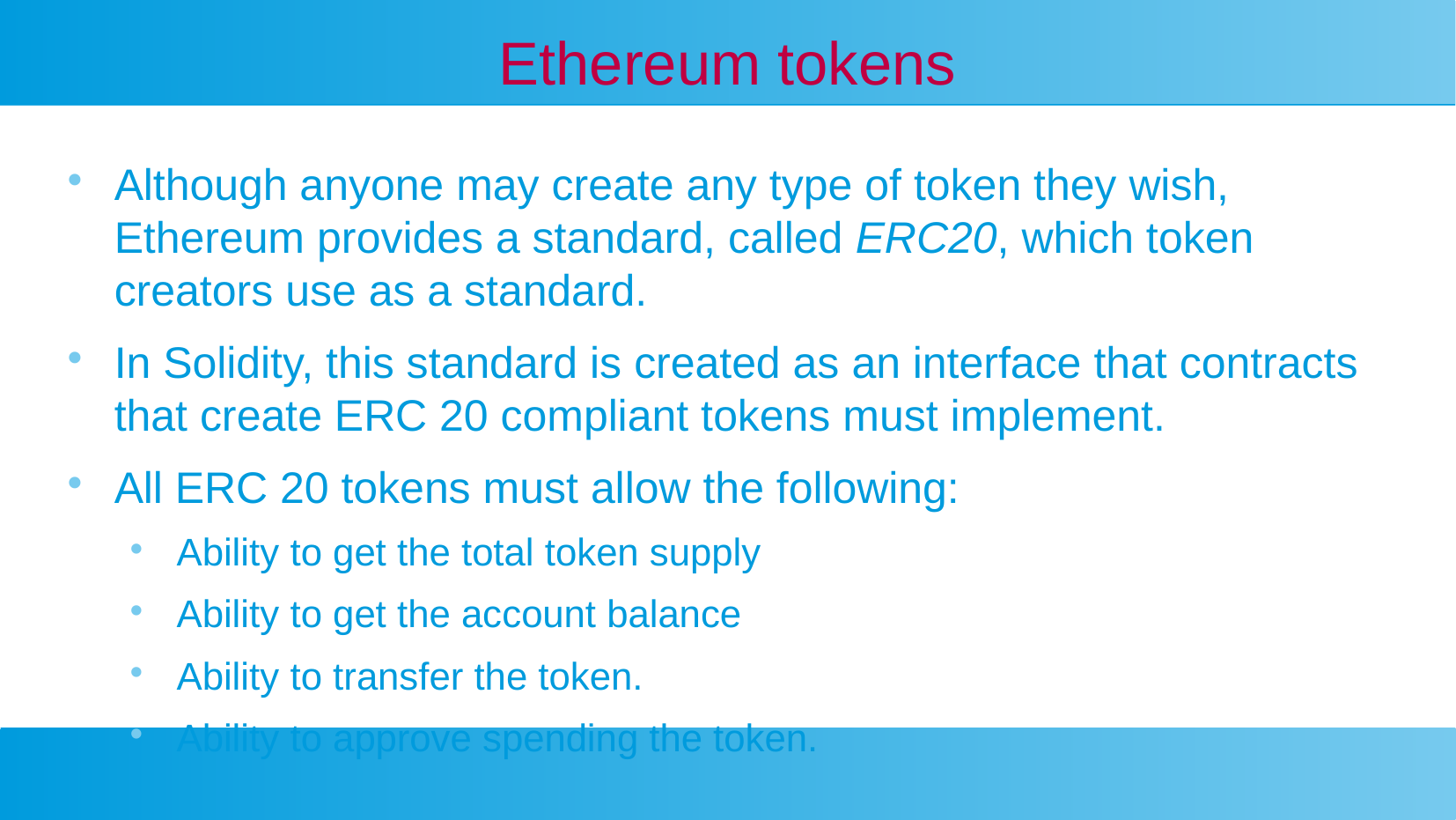

Ethereum tokens
Although anyone may create any type of token they wish, Ethereum provides a standard, called ERC20, which token creators use as a standard.
In Solidity, this standard is created as an interface that contracts that create ERC 20 compliant tokens must implement.
All ERC 20 tokens must allow the following:
Ability to get the total token supply
Ability to get the account balance
Ability to transfer the token.
Ability to approve spending the token.